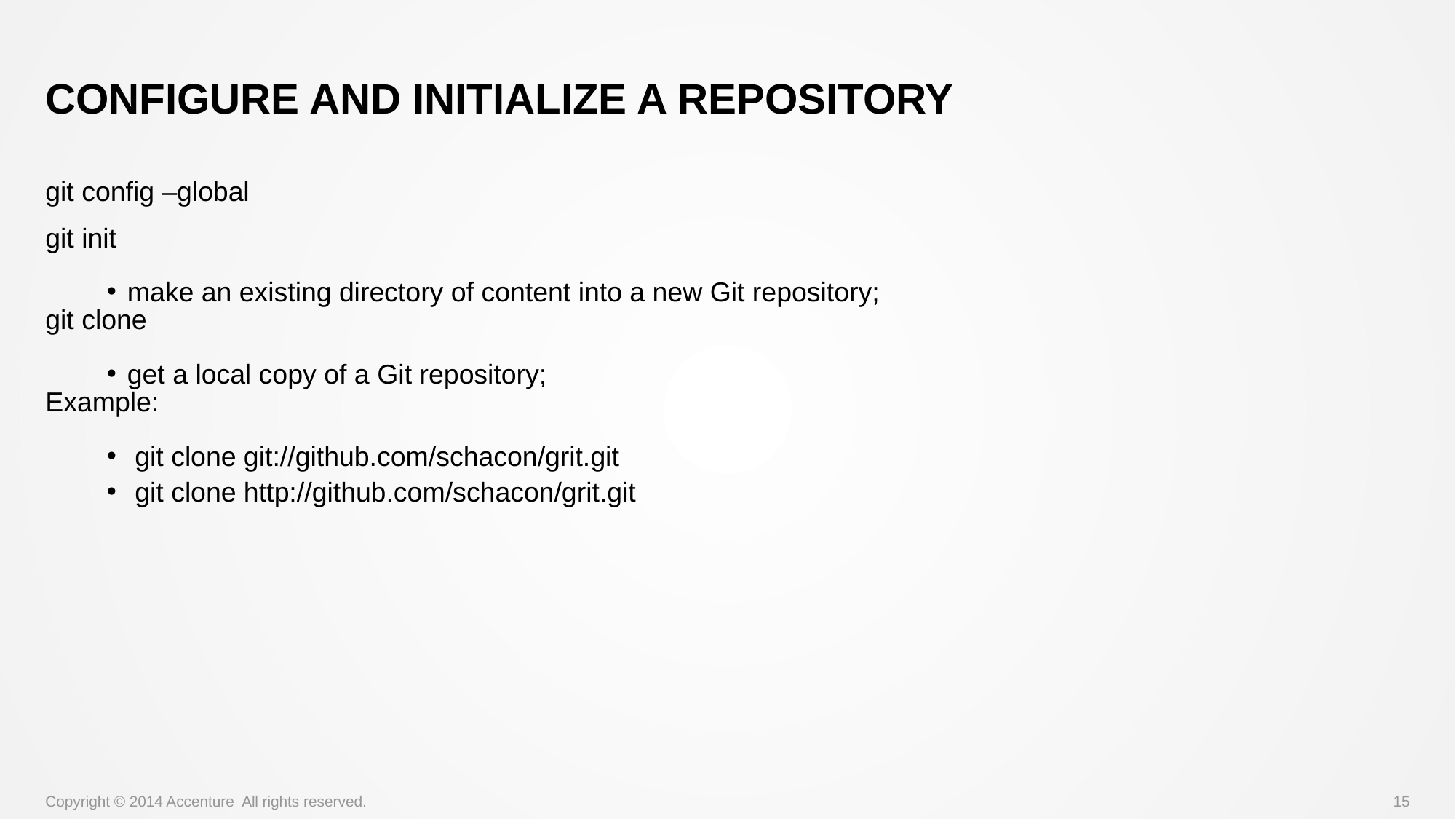

# Configure and initialize a repository
git config –global
git init
make an existing directory of content into a new Git repository;
git clone
get a local copy of a Git repository;
Example:
 git clone git://github.com/schacon/grit.git
 git clone http://github.com/schacon/grit.git
Copyright © 2014 Accenture  All rights reserved.
15